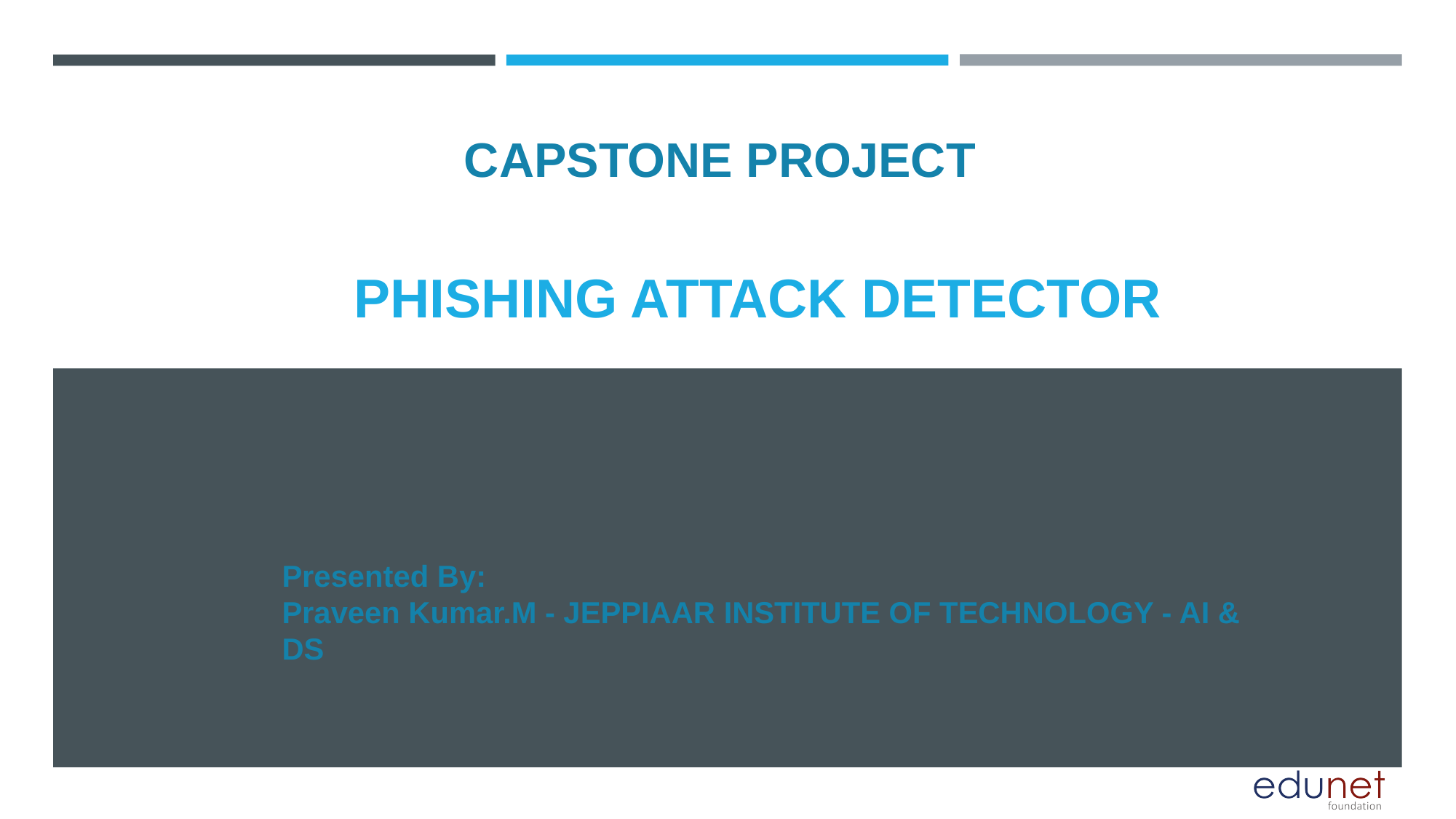

CAPSTONE PROJECT
# PHISHING ATTACK DETECTOR
Presented By:
Praveen Kumar.M - JEPPIAAR INSTITUTE OF TECHNOLOGY - AI & DS